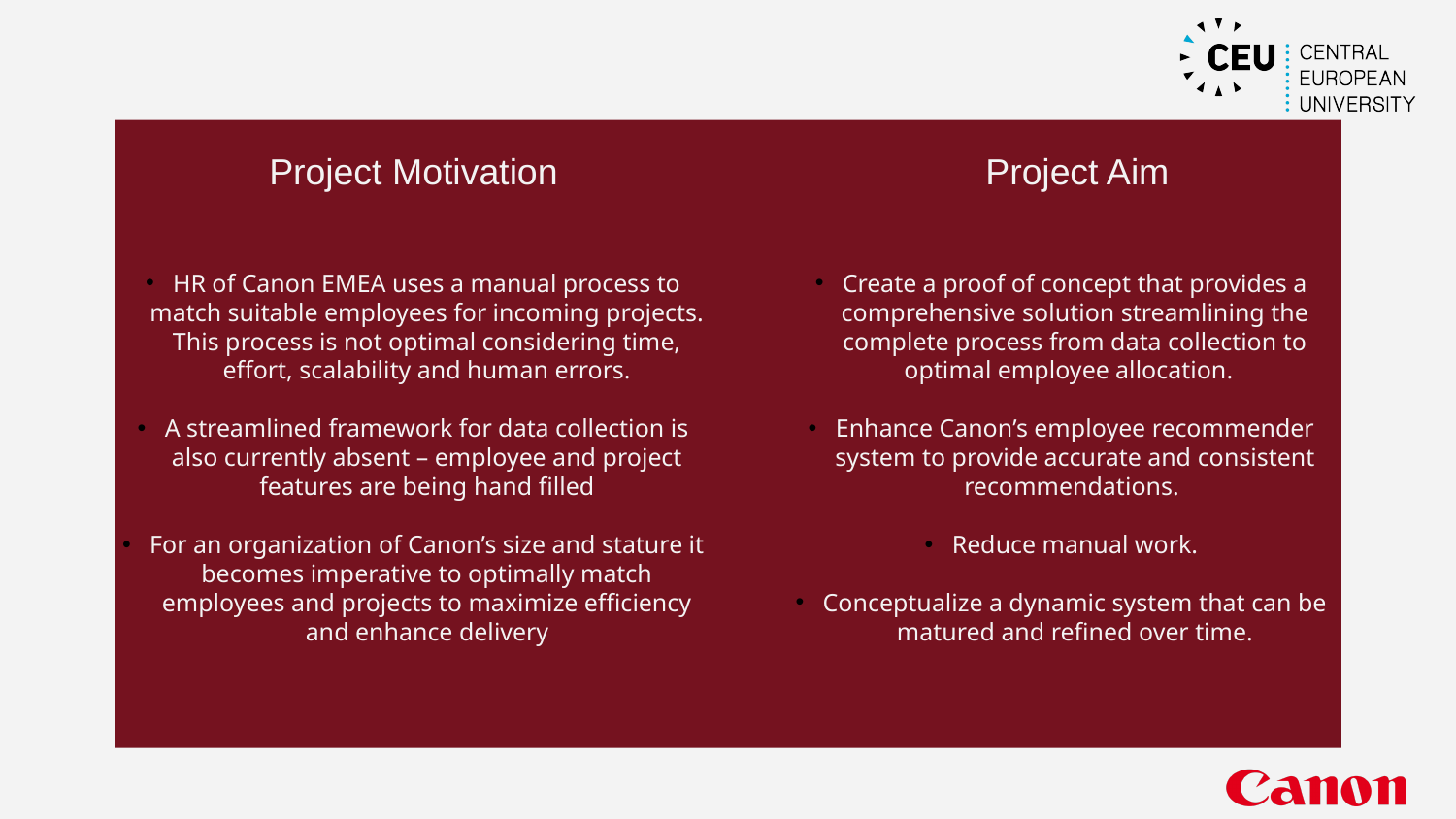

Project Motivation
Project Aim
HR of Canon EMEA uses a manual process to match suitable employees for incoming projects. This process is not optimal considering time, effort, scalability and human errors.
A streamlined framework for data collection is also currently absent – employee and project features are being hand filled
For an organization of Canon’s size and stature it becomes imperative to optimally match employees and projects to maximize efficiency and enhance delivery
Create a proof of concept that provides a comprehensive solution streamlining the complete process from data collection to optimal employee allocation.
Enhance Canon’s employee recommender system to provide accurate and consistent recommendations.
Reduce manual work.
Conceptualize a dynamic system that can be matured and refined over time.